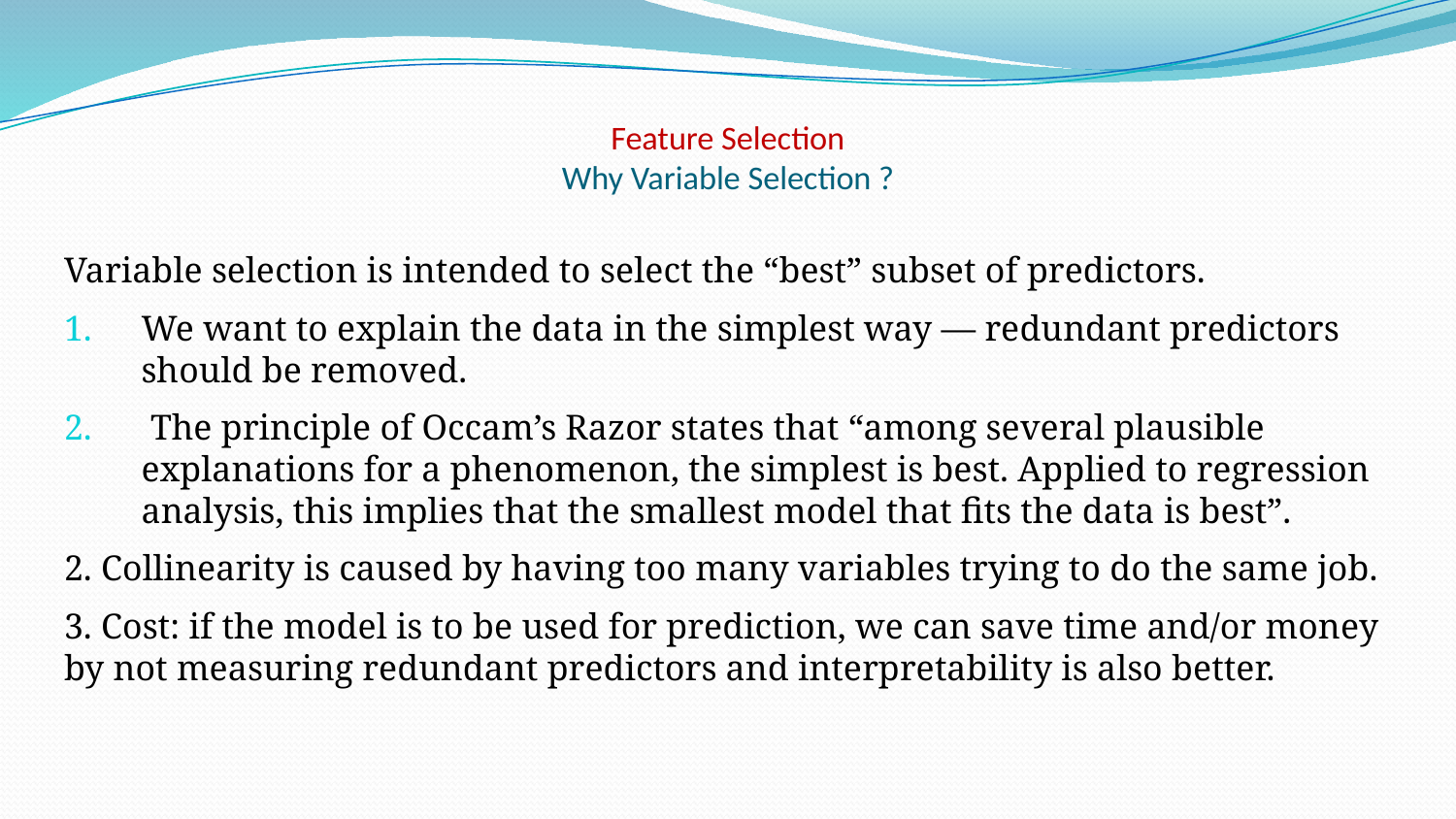

# Feature Selection Why Variable Selection ?
Variable selection is intended to select the “best” subset of predictors.
We want to explain the data in the simplest way — redundant predictors should be removed.
 The principle of Occam’s Razor states that “among several plausible explanations for a phenomenon, the simplest is best. Applied to regression analysis, this implies that the smallest model that fits the data is best”.
2. Collinearity is caused by having too many variables trying to do the same job.
3. Cost: if the model is to be used for prediction, we can save time and/or money by not measuring redundant predictors and interpretability is also better.